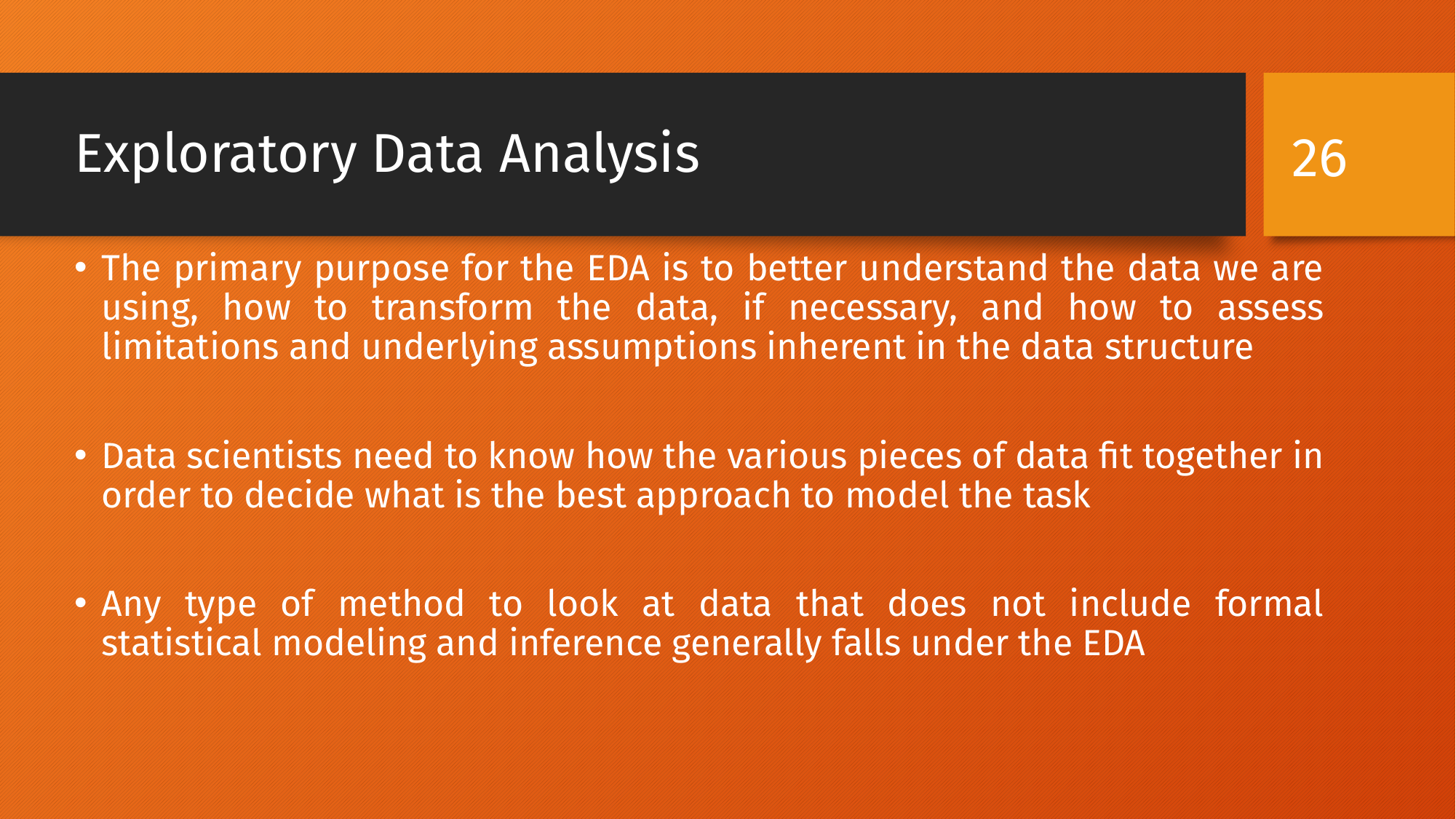

# Exploratory Data Analysis
26
The primary purpose for the EDA is to better understand the data we are using, how to transform the data, if necessary, and how to assess limitations and underlying assumptions inherent in the data structure

Data scientists need to know how the various pieces of data fit together in order to decide what is the best approach to model the task

Any type of method to look at data that does not include formal statistical modeling and inference generally falls under the EDA